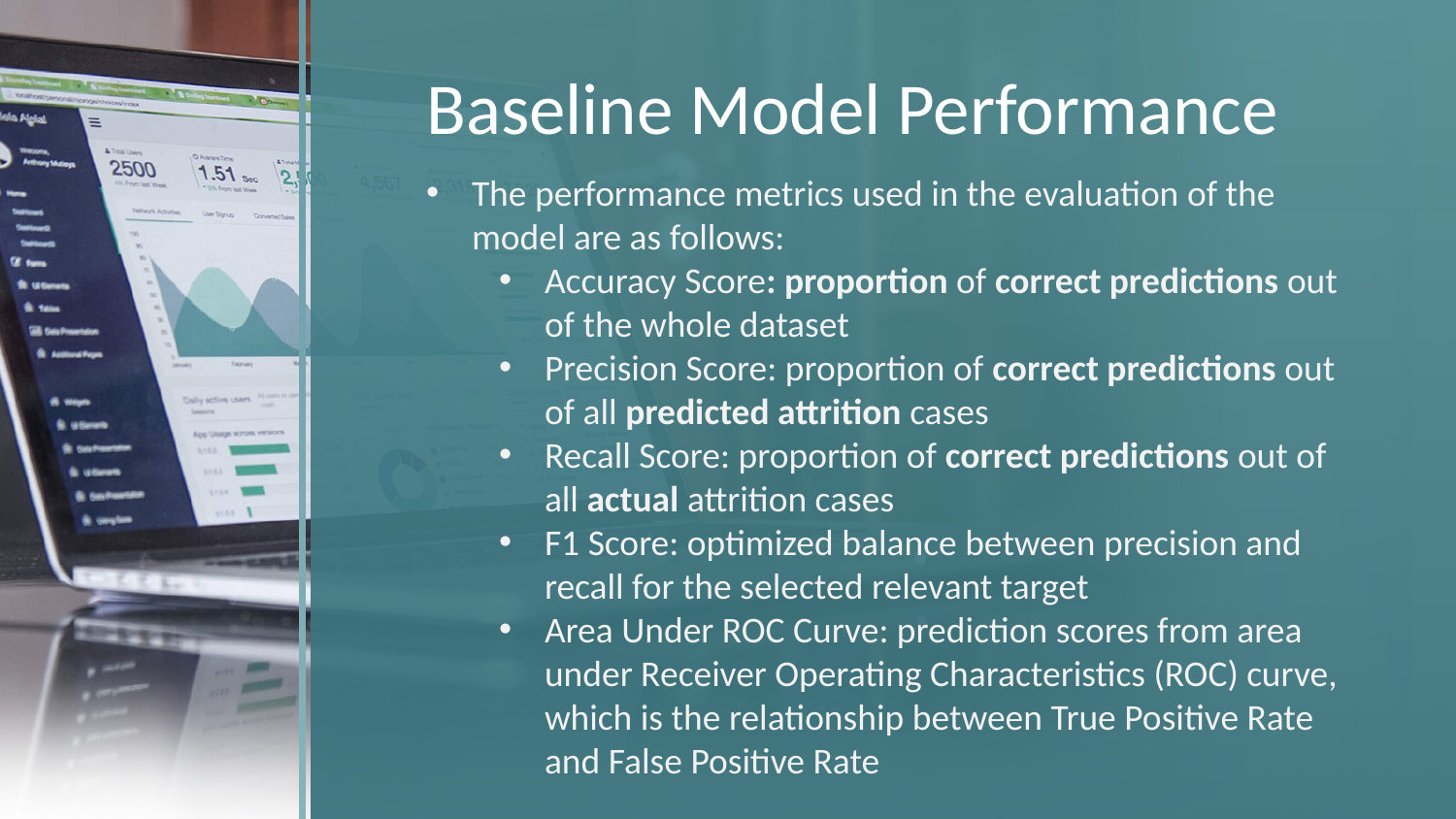

# Baseline Model Performance
The performance metrics used in the evaluation of the model are as follows:
Accuracy Score: proportion of correct predictions out of the whole dataset
Precision Score: proportion of correct predictions out of all predicted attrition cases
Recall Score: proportion of correct predictions out of all actual attrition cases
F1 Score: optimized balance between precision and recall for the selected relevant target
Area Under ROC Curve: prediction scores from area under Receiver Operating Characteristics (ROC) curve, which is the relationship between True Positive Rate and False Positive Rate